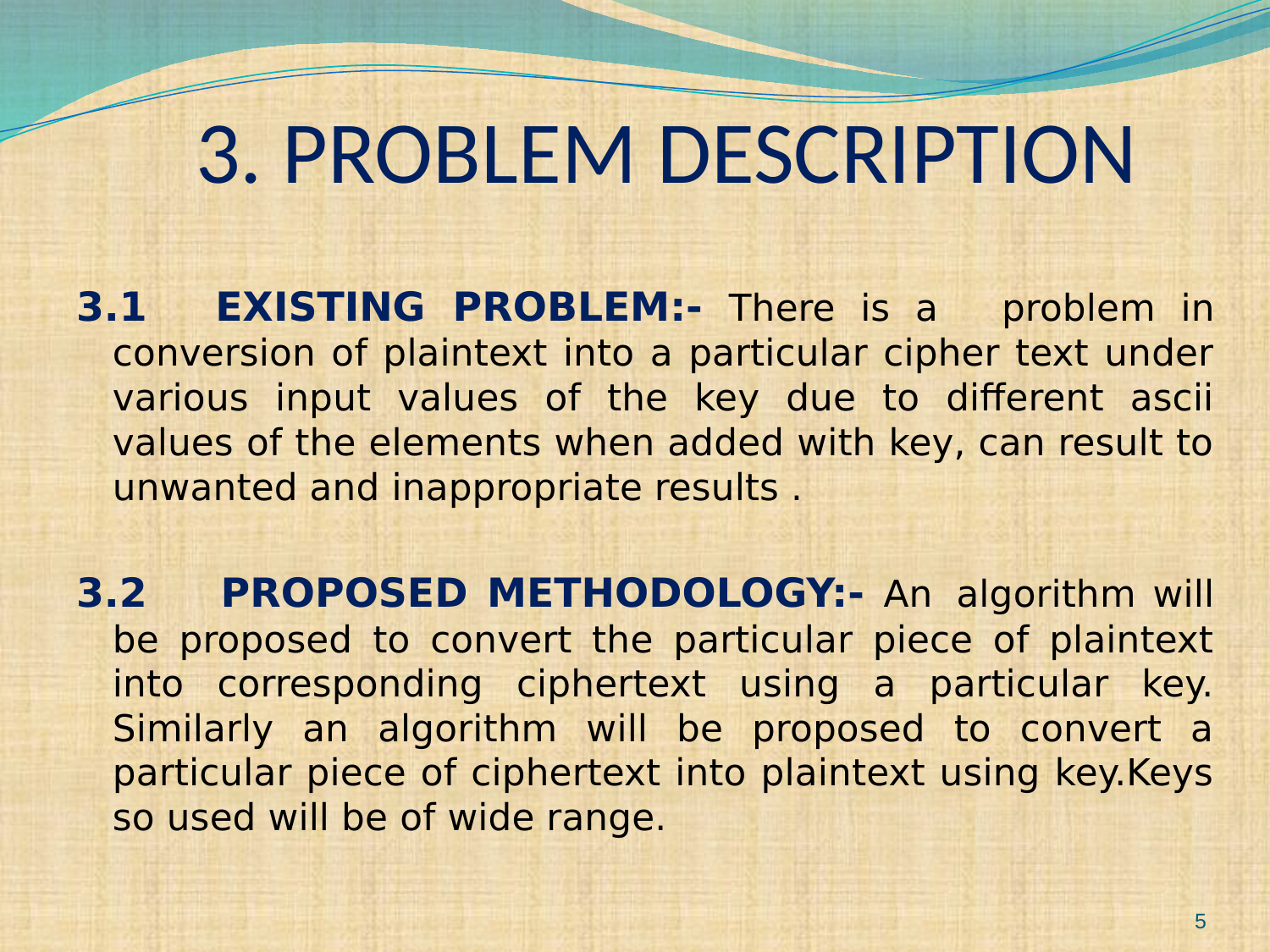

# 3. PROBLEM DESCRIPTION
3.1	EXISTING PROBLEM:- There is a 	problem in conversion of plaintext into a particular cipher text under various input values of the key due to different ascii values of the elements when added with key, can result to unwanted and inappropriate results .

3.2 	PROPOSED METHODOLOGY:- An 	algorithm will be proposed to convert the particular piece of plaintext into corresponding ciphertext using a particular key. Similarly an algorithm will be proposed to convert a particular piece of ciphertext into plaintext using key.Keys so used will be of wide range.

5